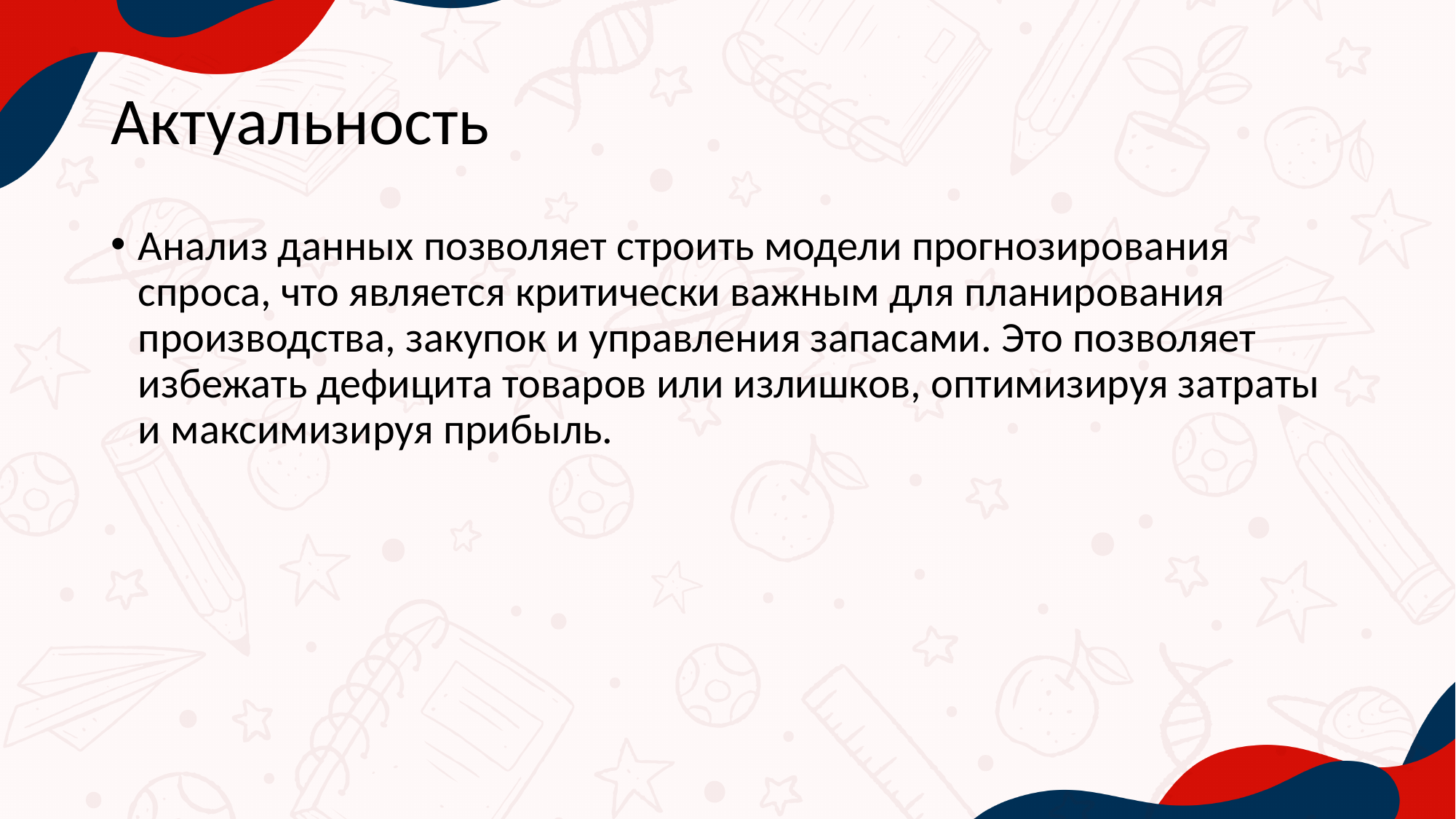

# Актуальность
Анализ данных позволяет строить модели прогнозирования спроса, что является критически важным для планирования производства, закупок и управления запасами. Это позволяет избежать дефицита товаров или излишков, оптимизируя затраты и максимизируя прибыль.